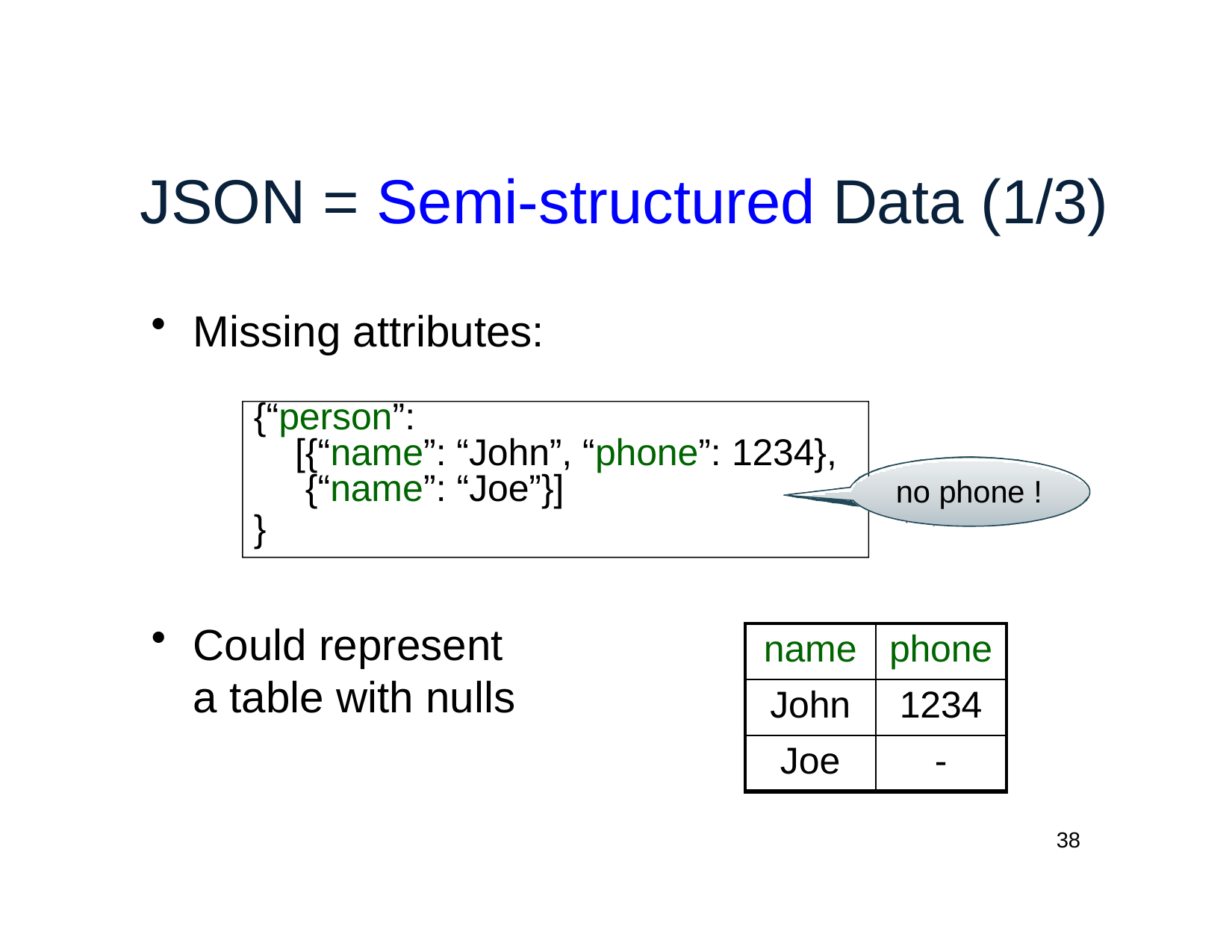

# JSON = Semi-structured Data (1/3)
Missing attributes:
{“person”:
[{“name”: “John”, “phone”: 1234},
{“name”: “Joe”}]
}

no phone !
Could represent  a table with nulls
| name | phone |
| --- | --- |
| John | 1234 |
| Joe | - |
38